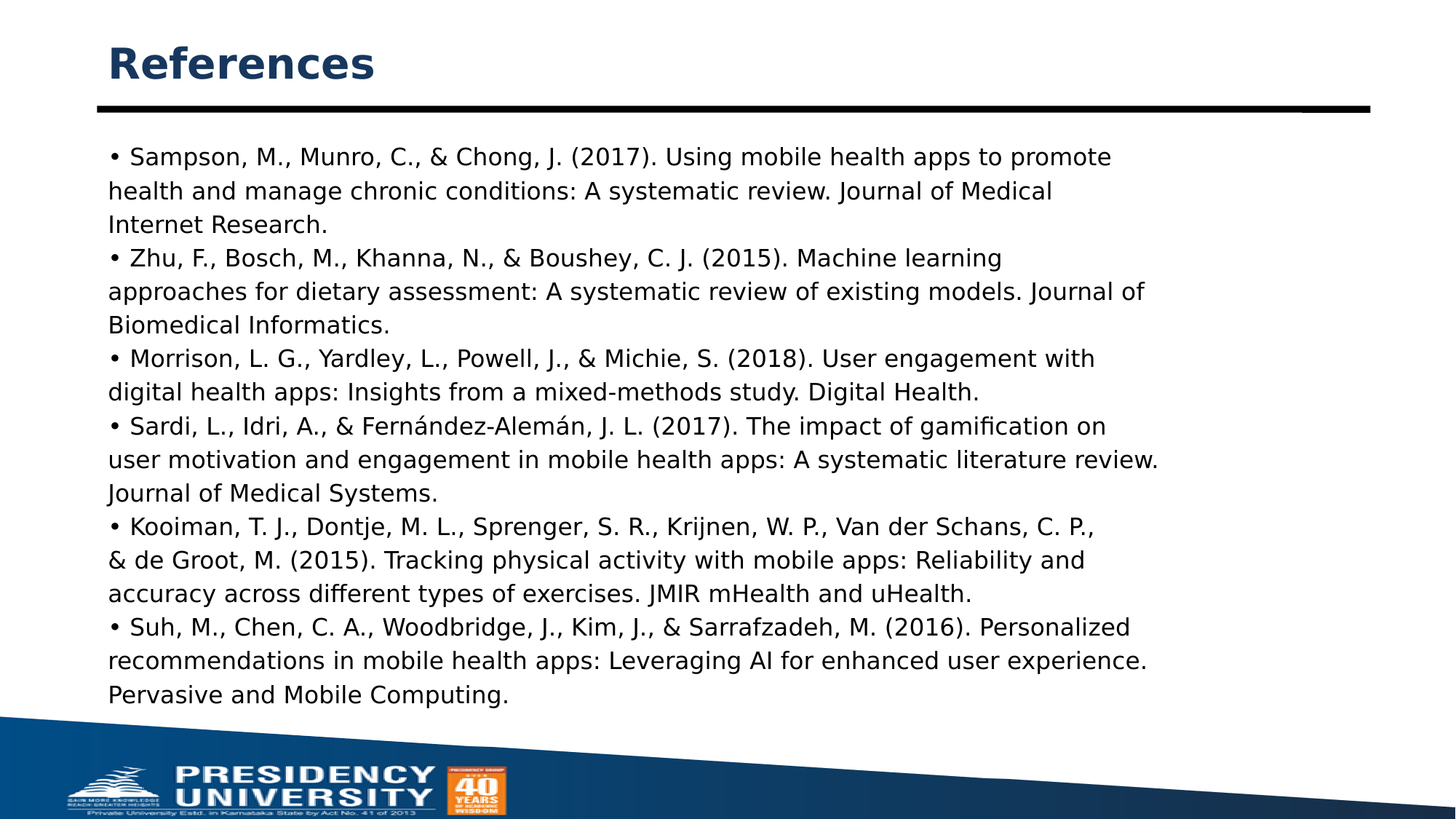

# References
• Sampson, M., Munro, C., & Chong, J. (2017). Using mobile health apps to promote
health and manage chronic conditions: A systematic review. Journal of Medical
Internet Research.
• Zhu, F., Bosch, M., Khanna, N., & Boushey, C. J. (2015). Machine learning
approaches for dietary assessment: A systematic review of existing models. Journal of
Biomedical Informatics.
• Morrison, L. G., Yardley, L., Powell, J., & Michie, S. (2018). User engagement with
digital health apps: Insights from a mixed-methods study. Digital Health.
• Sardi, L., Idri, A., & Fernández-Alemán, J. L. (2017). The impact of gamification on
user motivation and engagement in mobile health apps: A systematic literature review.
Journal of Medical Systems.
• Kooiman, T. J., Dontje, M. L., Sprenger, S. R., Krijnen, W. P., Van der Schans, C. P.,
& de Groot, M. (2015). Tracking physical activity with mobile apps: Reliability and
accuracy across different types of exercises. JMIR mHealth and uHealth.
• Suh, M., Chen, C. A., Woodbridge, J., Kim, J., & Sarrafzadeh, M. (2016). Personalized
recommendations in mobile health apps: Leveraging AI for enhanced user experience.
Pervasive and Mobile Computing.